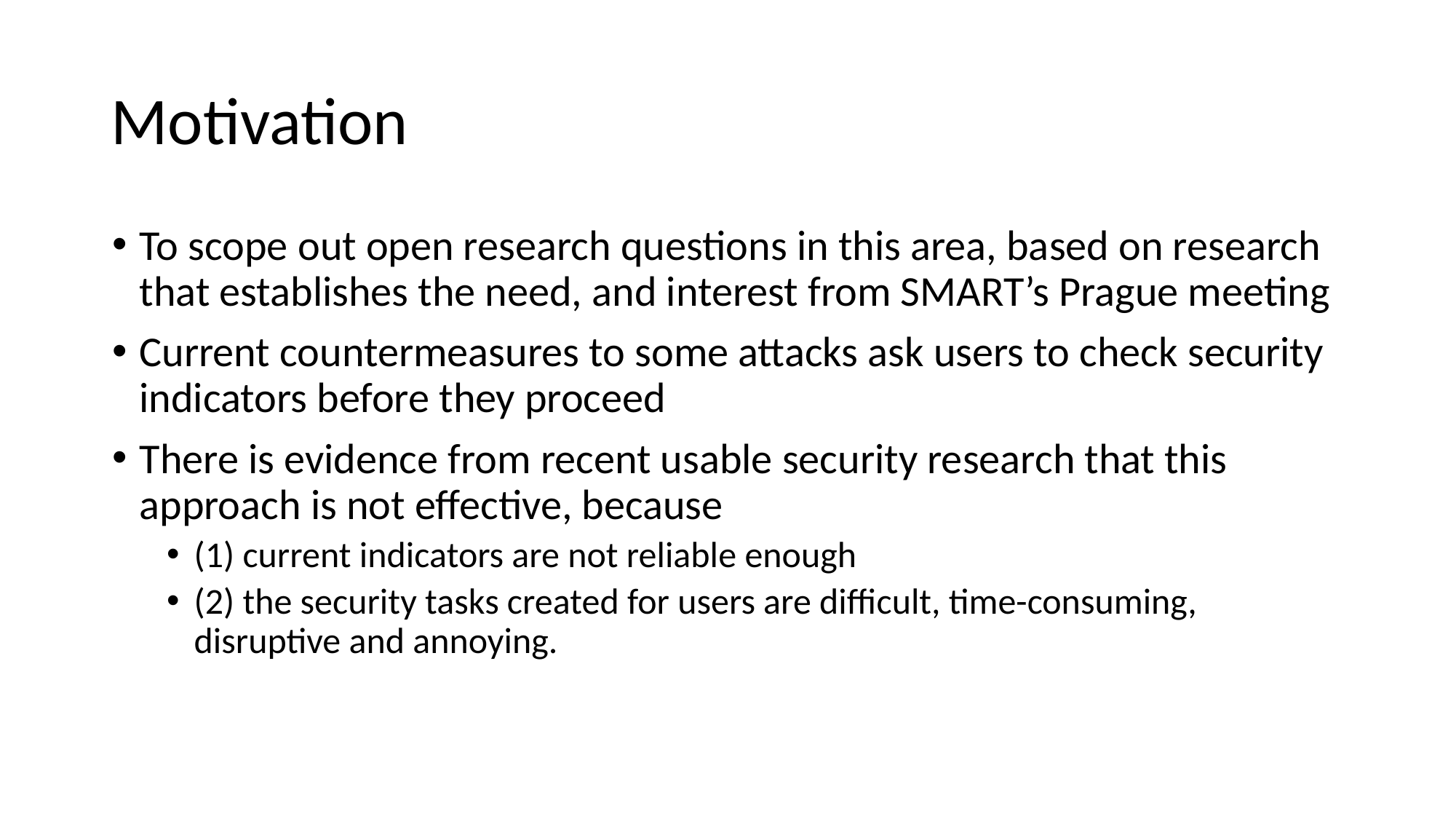

# Motivation
To scope out open research questions in this area, based on research that establishes the need, and interest from SMART’s Prague meeting
Current countermeasures to some attacks ask users to check security indicators before they proceed
There is evidence from recent usable security research that this approach is not effective, because
(1) current indicators are not reliable enough
(2) the security tasks created for users are difficult, time-consuming, disruptive and annoying.